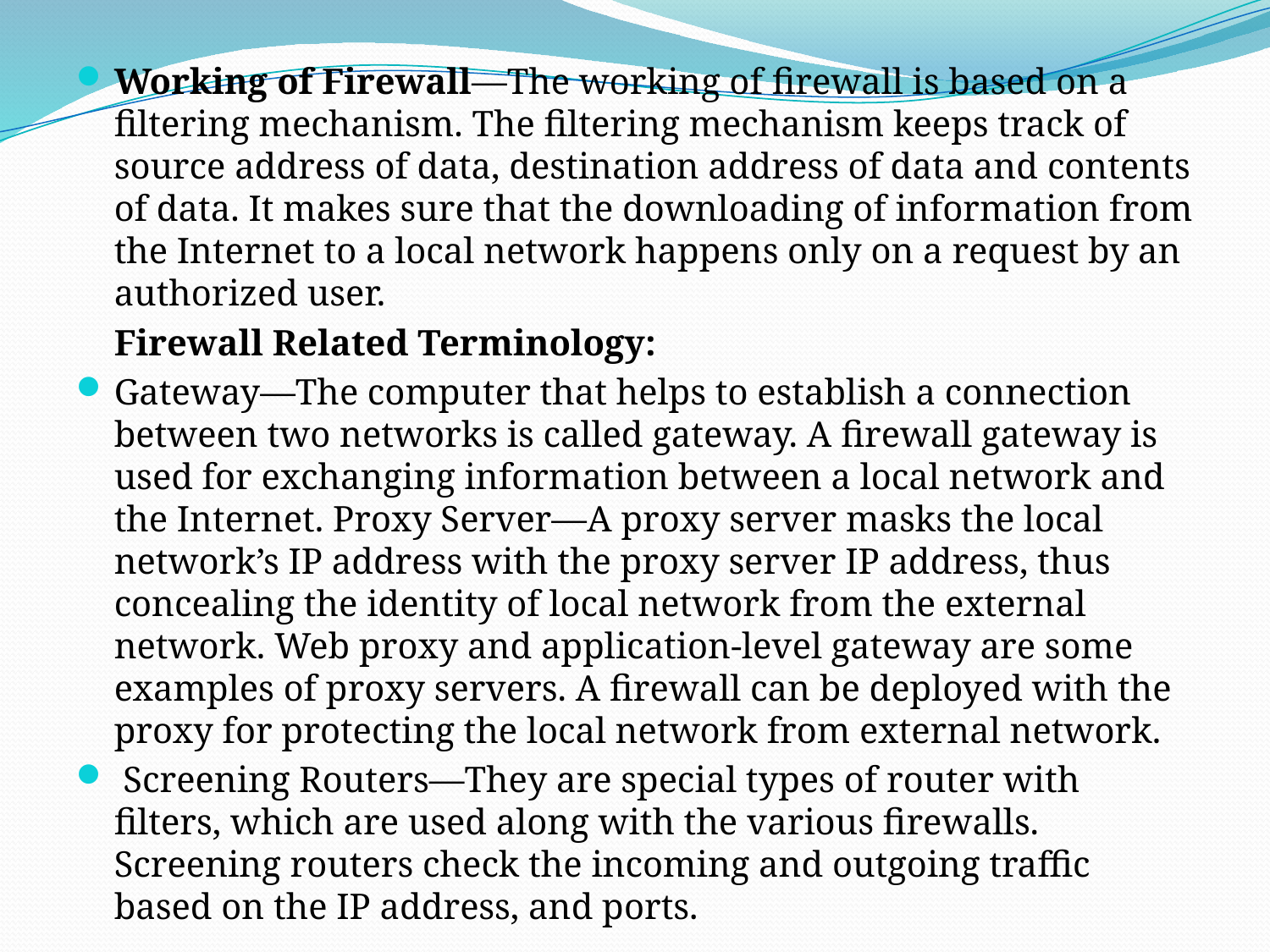

Working of Firewall—The working of firewall is based on a filtering mechanism. The filtering mechanism keeps track of source address of data, destination address of data and contents of data. It makes sure that the downloading of information from the Internet to a local network happens only on a request by an authorized user.
	Firewall Related Terminology:
Gateway—The computer that helps to establish a connection between two networks is called gateway. A firewall gateway is used for exchanging information between a local network and the Internet. Proxy Server—A proxy server masks the local network’s IP address with the proxy server IP address, thus concealing the identity of local network from the external network. Web proxy and application-level gateway are some examples of proxy servers. A firewall can be deployed with the proxy for protecting the local network from external network.
 Screening Routers—They are special types of router with filters, which are used along with the various firewalls. Screening routers check the incoming and outgoing traffic based on the IP address, and ports.